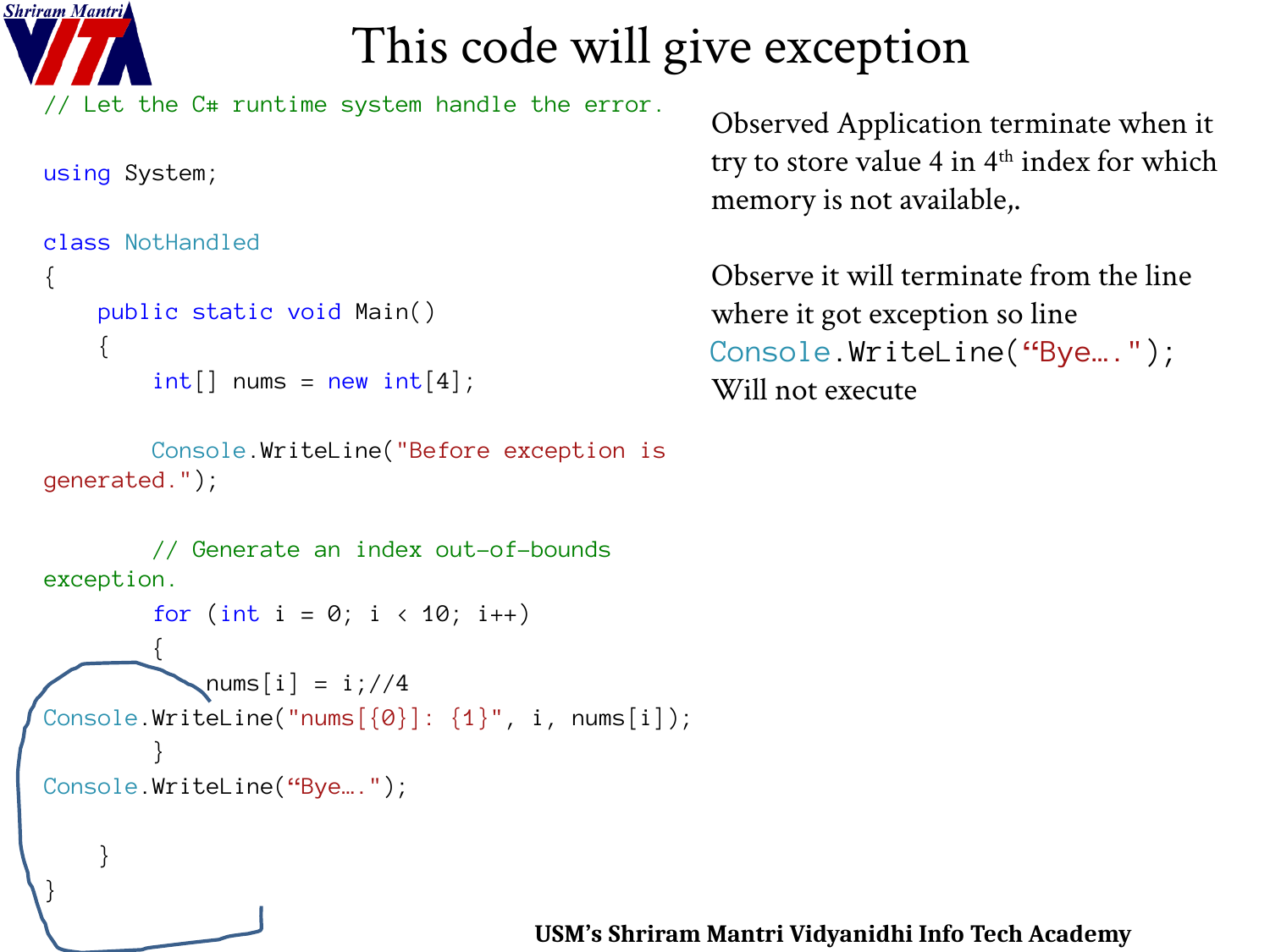

# This code will give exception
// Let the C# runtime system handle the error.

using System;

class NotHandled
{
    public static void Main()
    {
        int[] nums = new int[4];

        Console.WriteLine("Before exception is generated.");

        // Generate an index out-of-bounds exception.
        for (int i = 0; i < 10; i++)
        {
            nums[i] = i;//4
Console.WriteLine("nums[{0}]: {1}", i, nums[i]);
        }
Console.WriteLine(“Bye….");

    }
}

Observed Application terminate when it try to store value 4 in 4th index for which memory is not available,.

Observe it will terminate from the line where it got exception so line
Console.WriteLine(“Bye….");
Will not execute